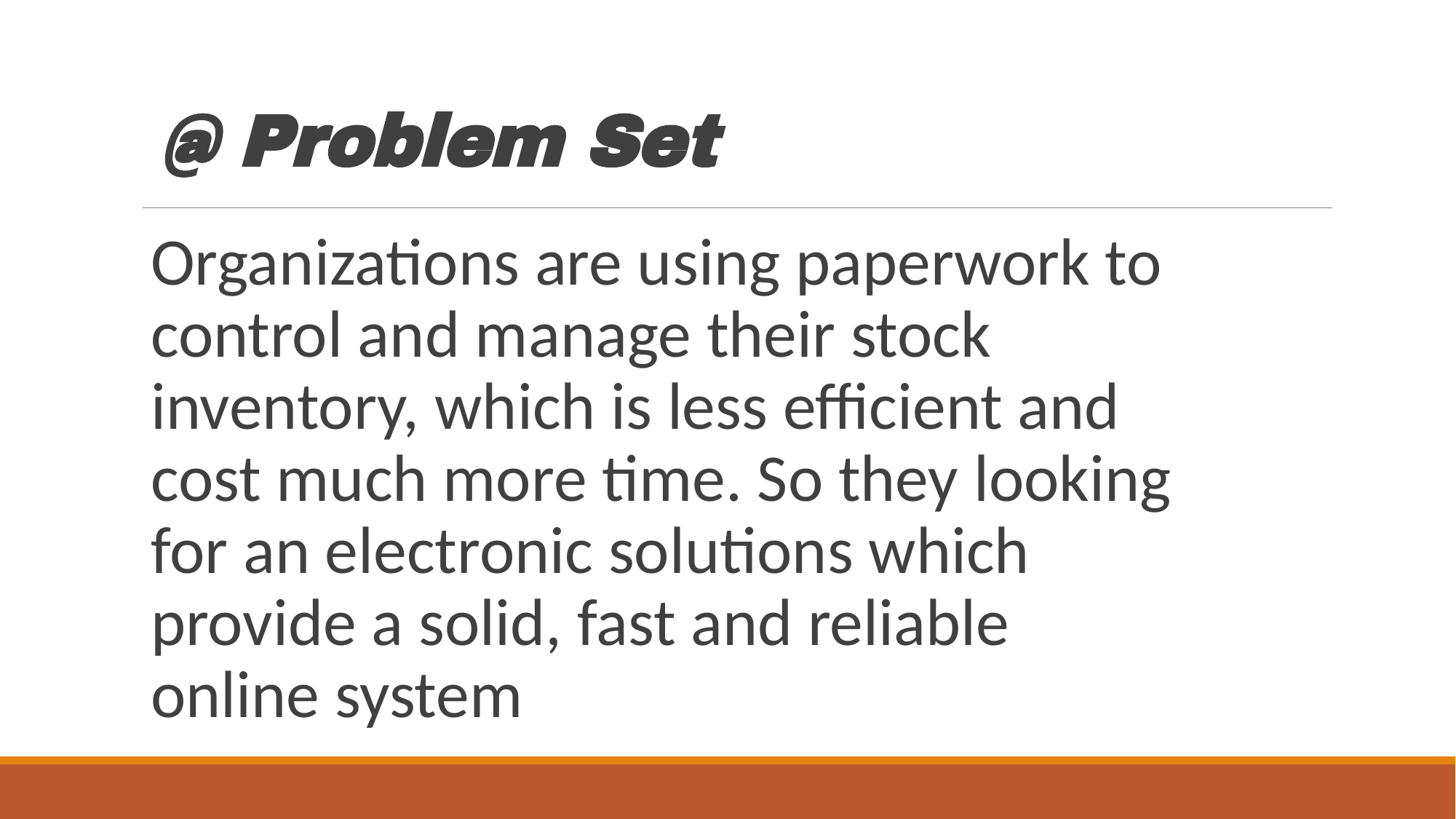

# @ Problem Set
Organizations are using paperwork to control and manage their stock inventory, which is less efficient and cost much more time. So they looking for an electronic solutions which provide a solid, fast and reliable online system